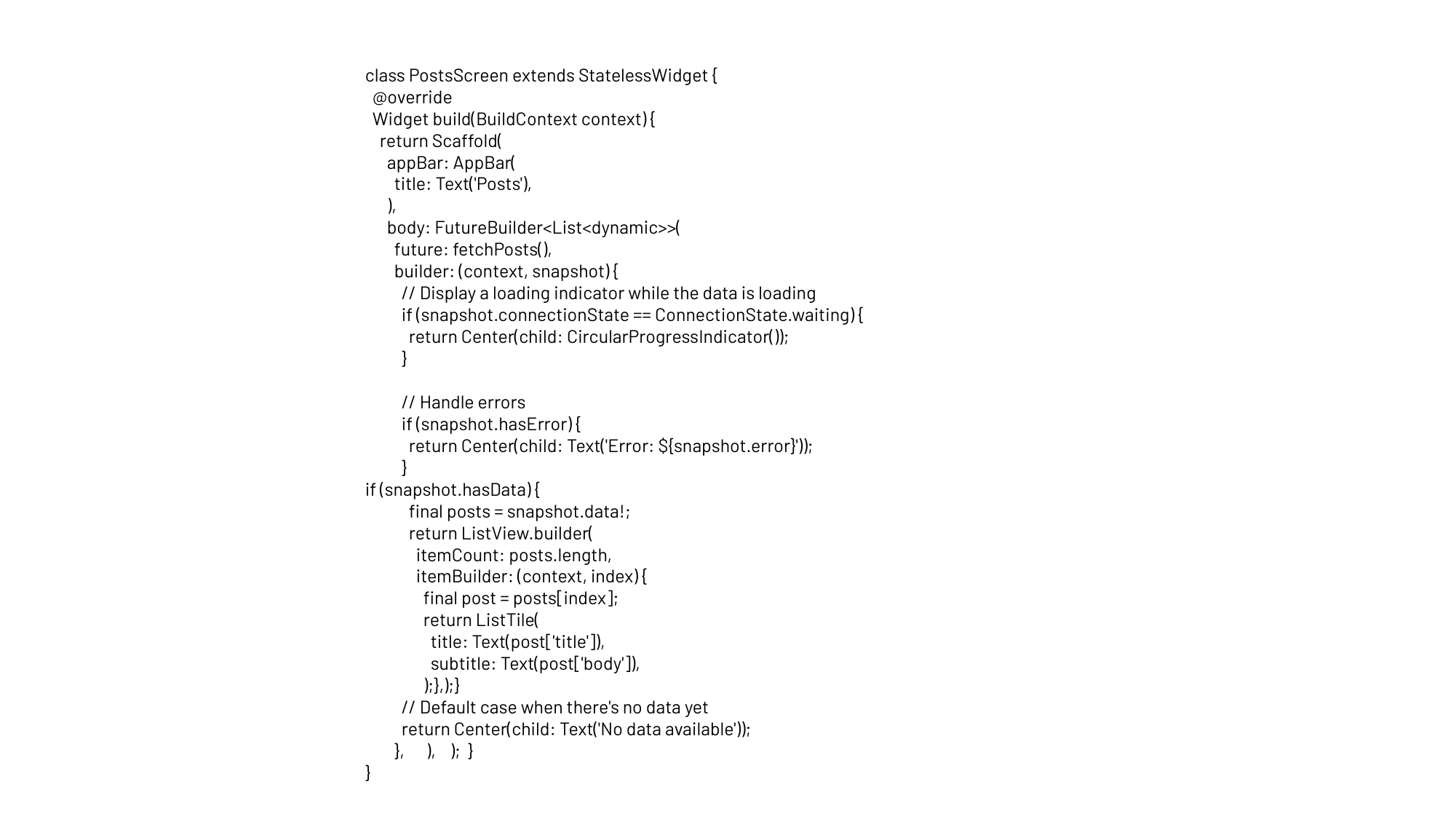

class PostsScreen extends StatelessWidget {
  @override
  Widget build(BuildContext context) {
    return Scaffold(
      appBar: AppBar(
        title: Text('Posts'),
      ),
      body: FutureBuilder<List<dynamic>>(
        future: fetchPosts(),
        builder: (context, snapshot) {
          // Display a loading indicator while the data is loading
          if (snapshot.connectionState == ConnectionState.waiting) {
            return Center(child: CircularProgressIndicator());
          }

          // Handle errors
          if (snapshot.hasError) {
            return Center(child: Text('Error: ${snapshot.error}'));
          }
if (snapshot.hasData) {
            final posts = snapshot.data!;
            return ListView.builder(
              itemCount: posts.length,
              itemBuilder: (context, index) {
                final post = posts[index];
                return ListTile(
                  title: Text(post['title']),
                  subtitle: Text(post['body']),
                );},);}
          // Default case when there's no data yet
          return Center(child: Text('No data available'));
        },      ),    );  }
}